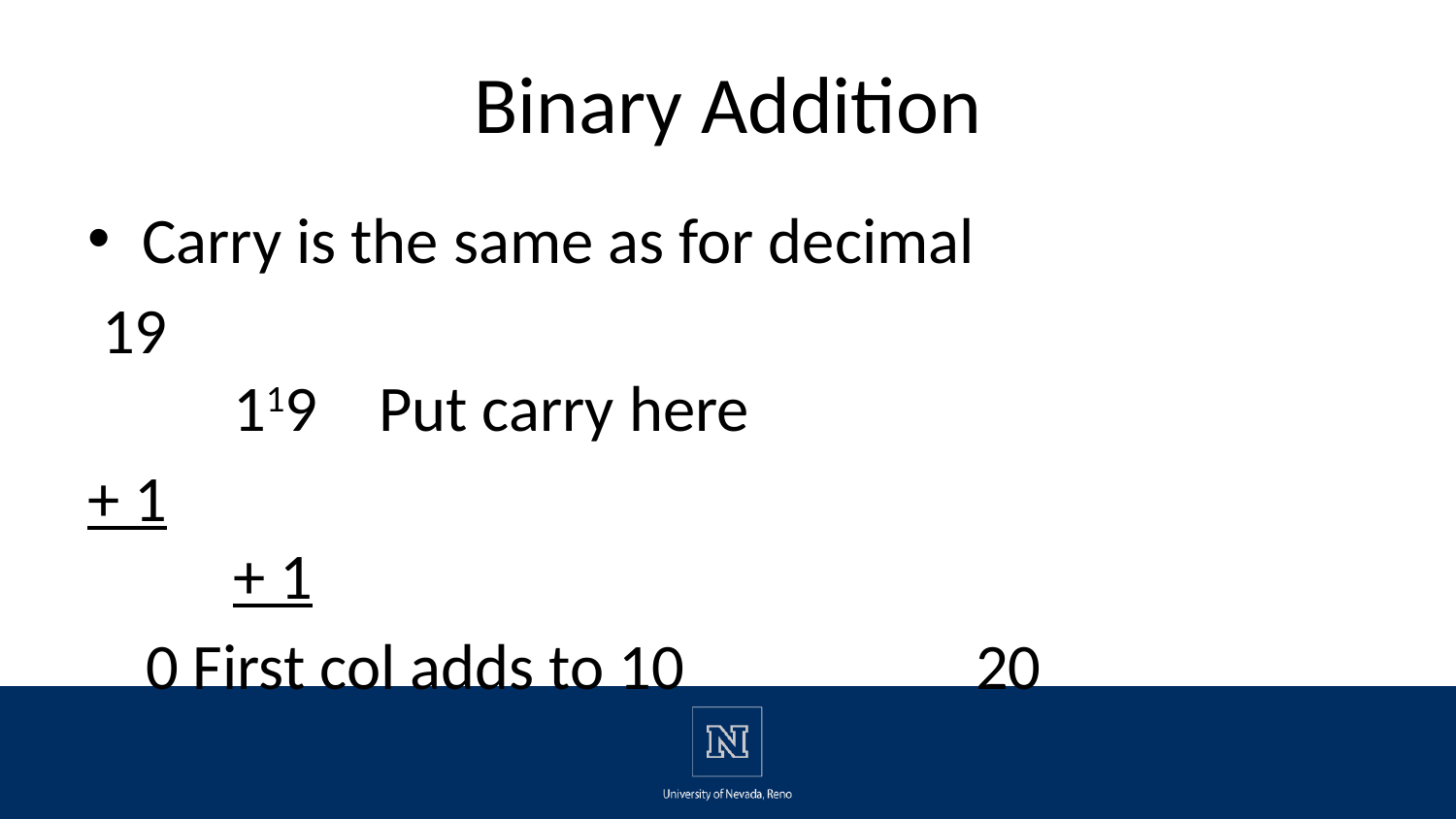

# Binary Addition
Carry is the same as for decimal
 19									119	Put carry here
+ 1									+ 1
    0 First col adds to 10		 20